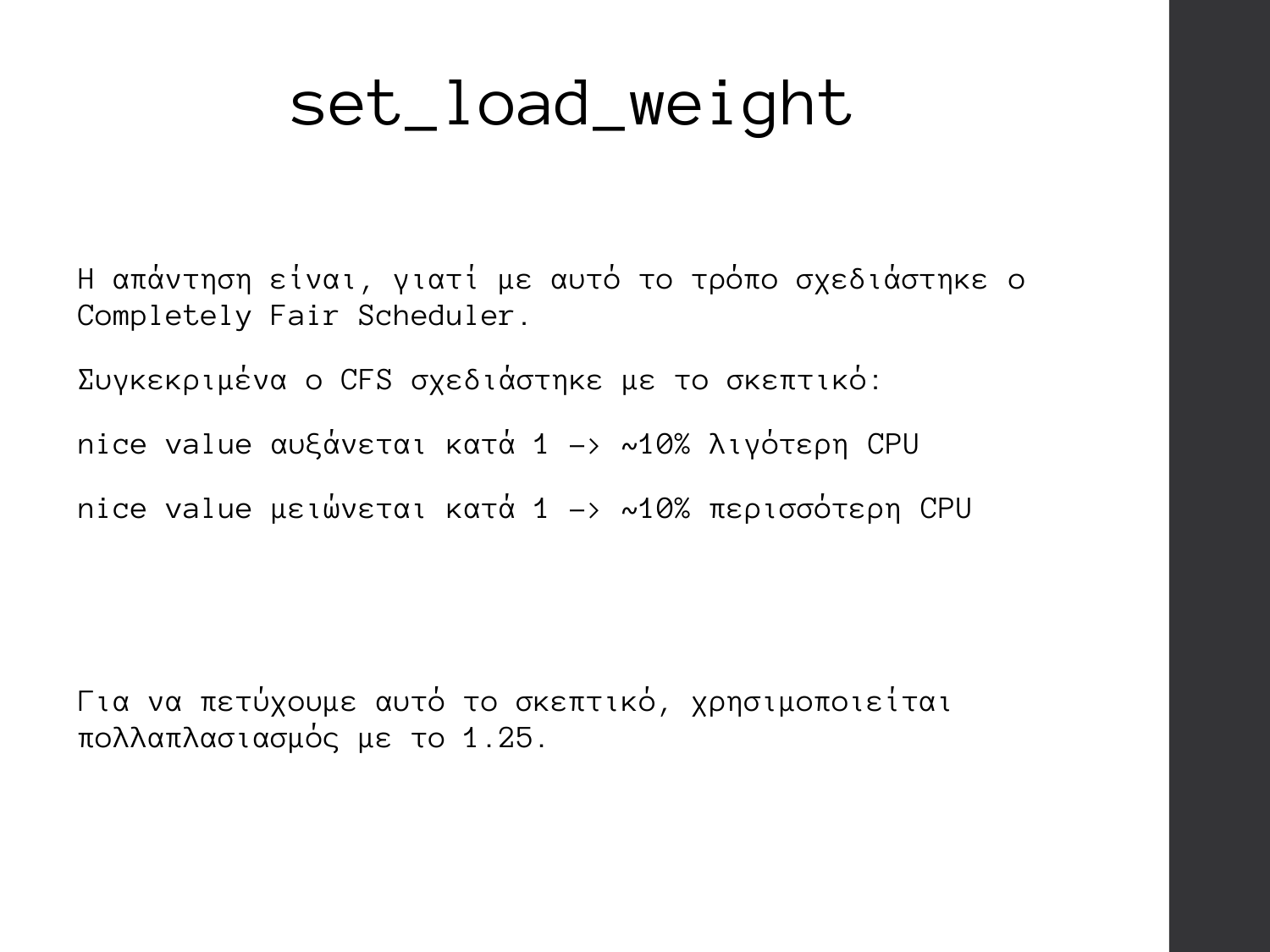

# set_load_weight
Η απάντηση είναι, γιατί με αυτό το τρόπο σχεδιάστηκε o Completely Fair Scheduler.
Συγκεκριμένα o CFS σχεδιάστηκε με το σκεπτικό:
nice value αυξάνεται κατά 1 -> ~10% λιγότερη CPU
nice value μειώνεται κατά 1 -> ~10% περισσότερη CPU

Για να πετύχουμε αυτό το σκεπτικό, χρησιμοποιείται πολλαπλασιασμός με το 1.25.